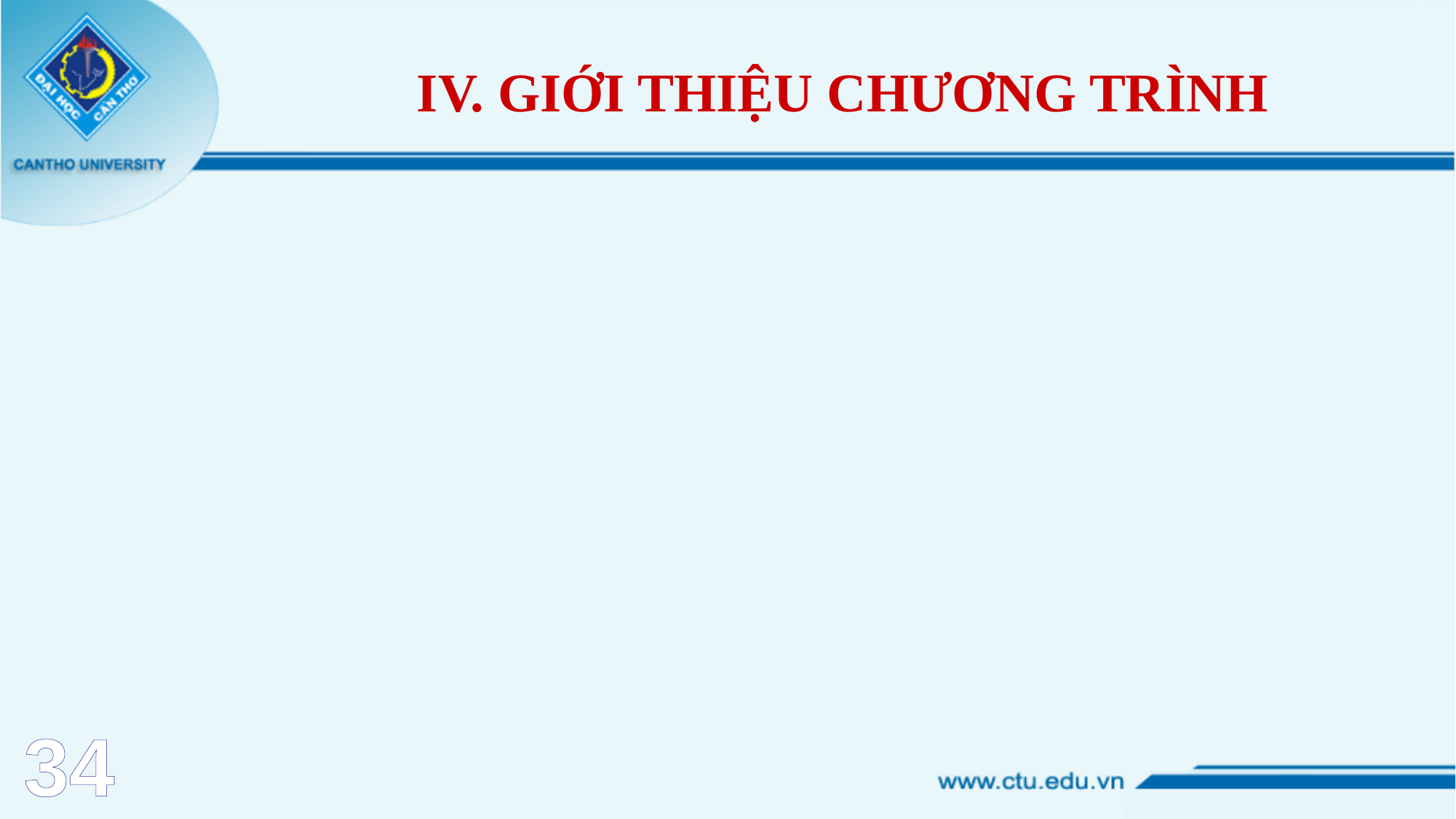

# IV. GIỚI THIỆU CHƯƠNG TRÌNH
34